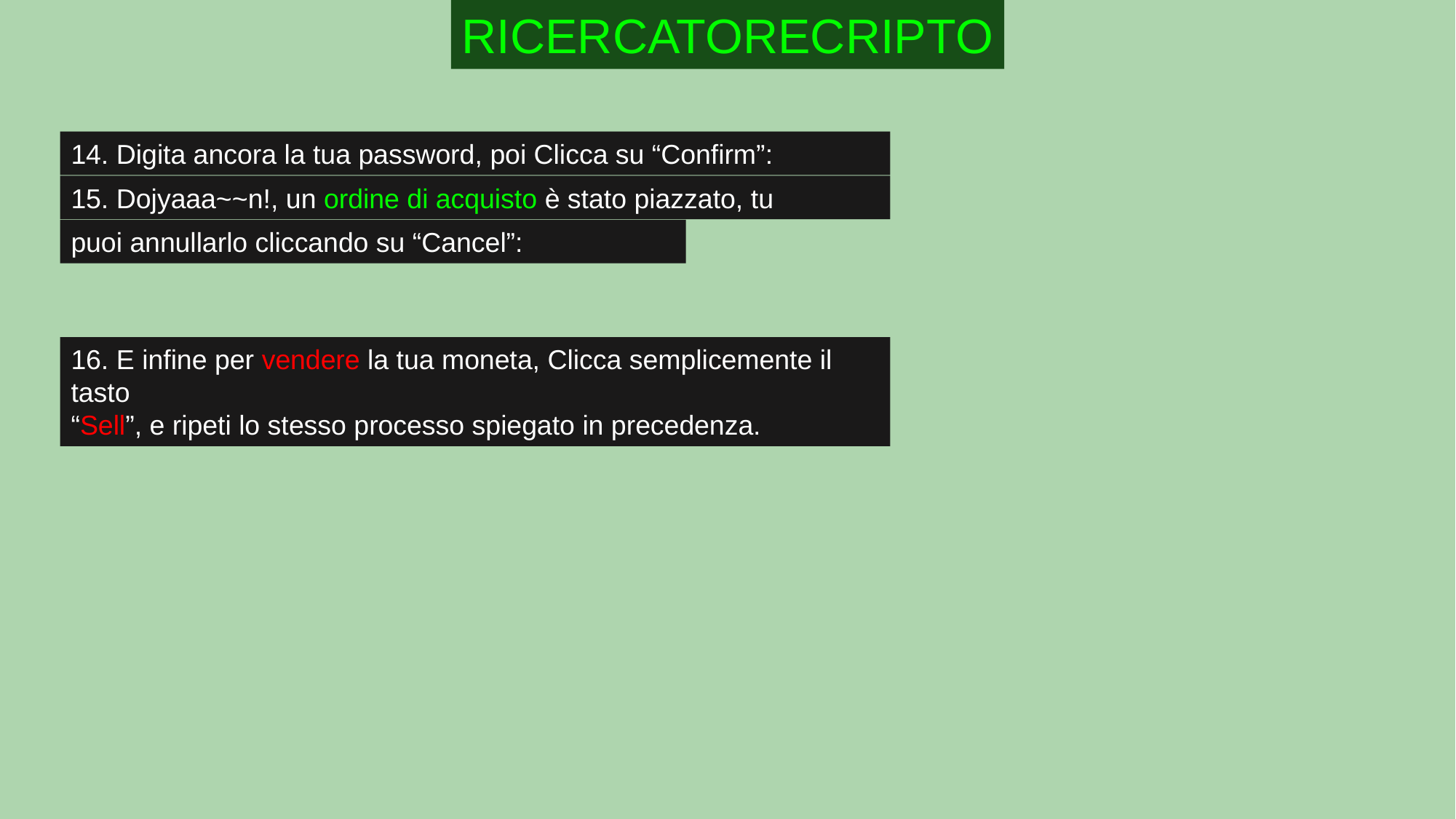

RICERCATORECRIPTO
14. Digita ancora la tua password, poi Clicca su “Confirm”:
15. Dojyaaa~~n!, un ordine di acquisto è stato piazzato, tu
puoi annullarlo cliccando su “Cancel”:
16. E infine per vendere la tua moneta, Clicca semplicemente il tasto
“Sell”, e ripeti lo stesso processo spiegato in precedenza.